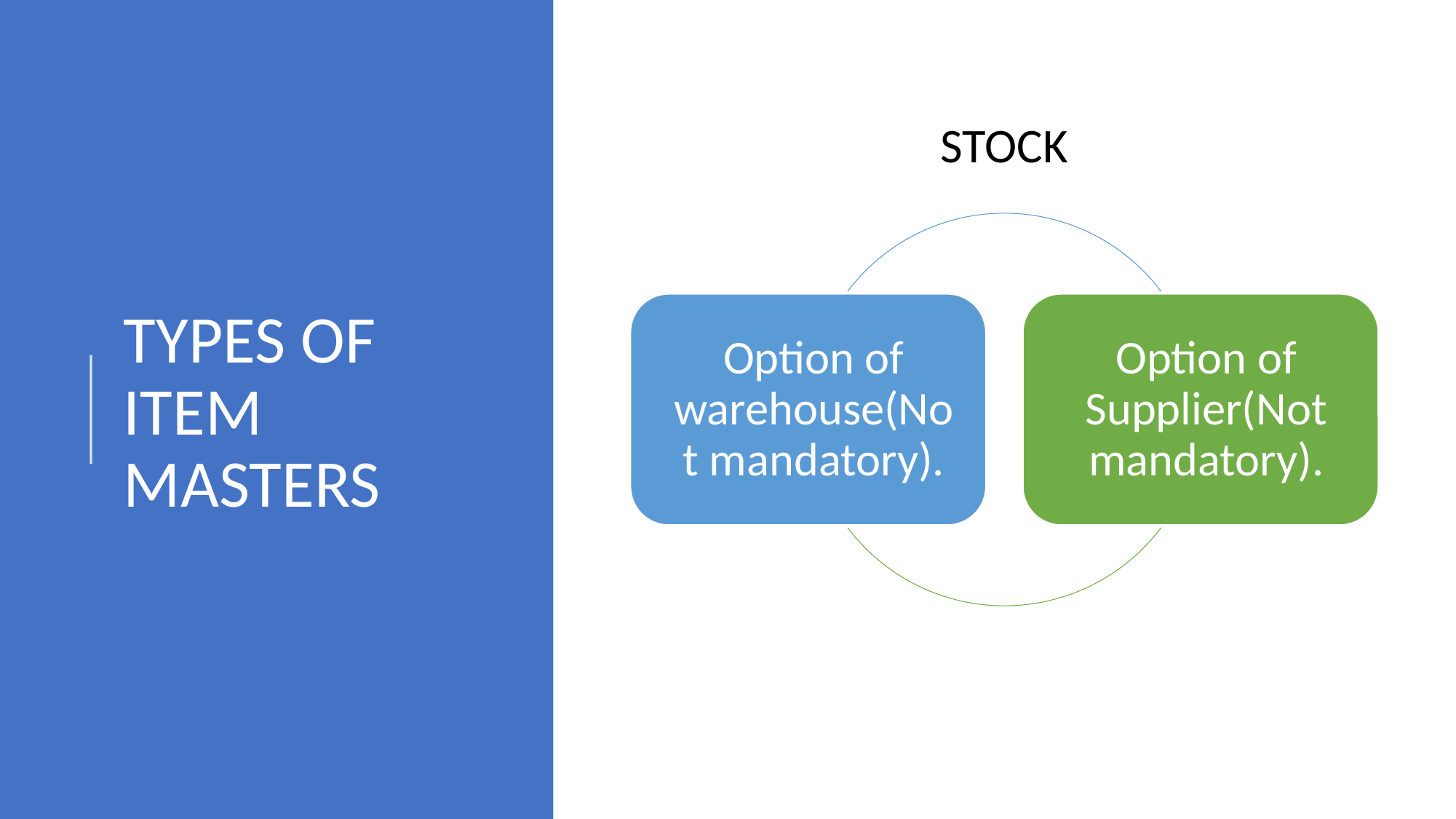

Option of warehouse(Not mandatory).
Option of Supplier(Not mandatory).
# TYPES OF ITEM MASTERS
STOCK